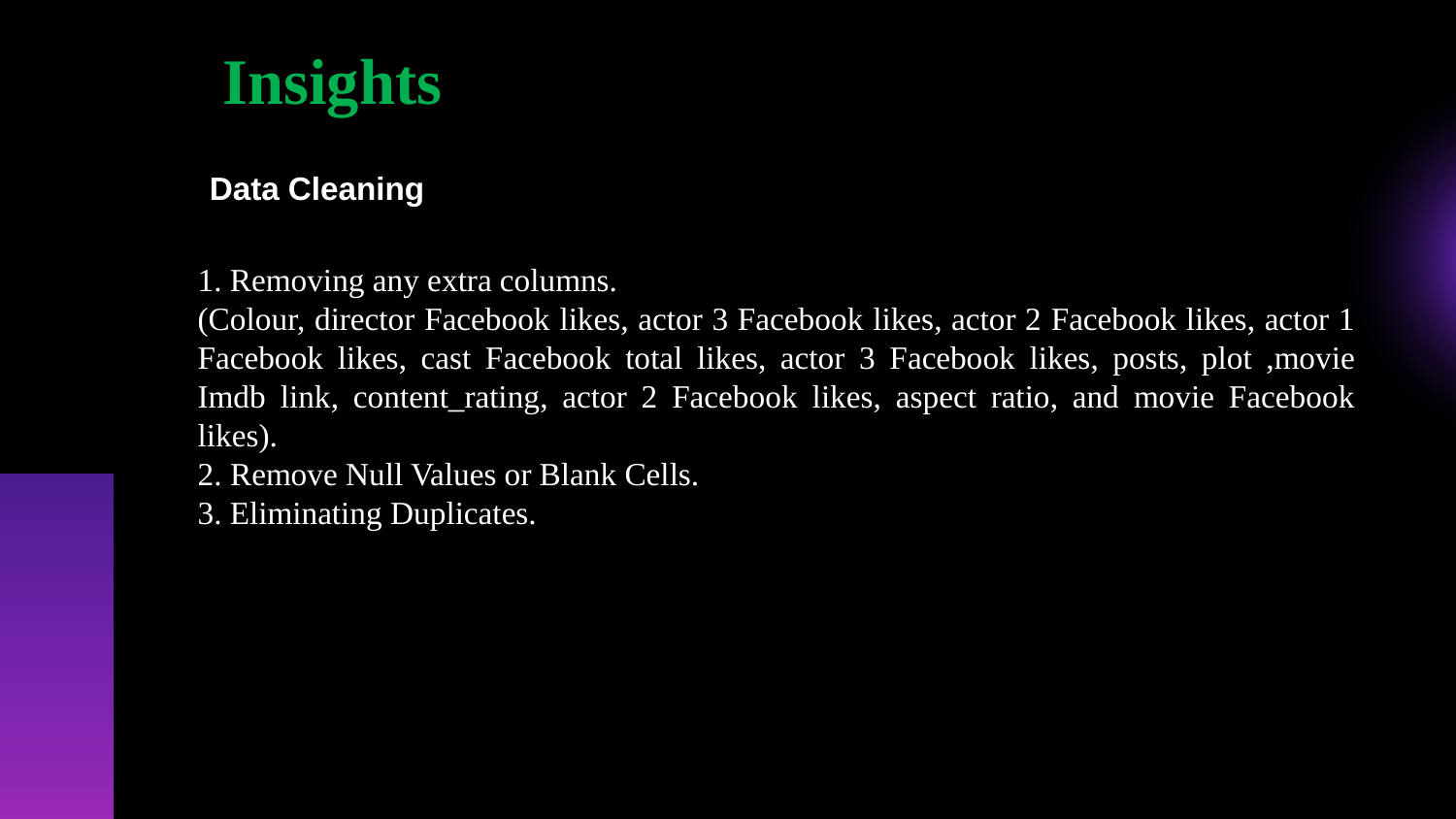

# Insights
Data Cleaning
1. Removing any extra columns.
(Colour, director Facebook likes, actor 3 Facebook likes, actor 2 Facebook likes, actor 1 Facebook likes, cast Facebook total likes, actor 3 Facebook likes, posts, plot ,movie Imdb link, content_rating, actor 2 Facebook likes, aspect ratio, and movie Facebook likes).
2. Remove Null Values or Blank Cells.
3. Eliminating Duplicates.